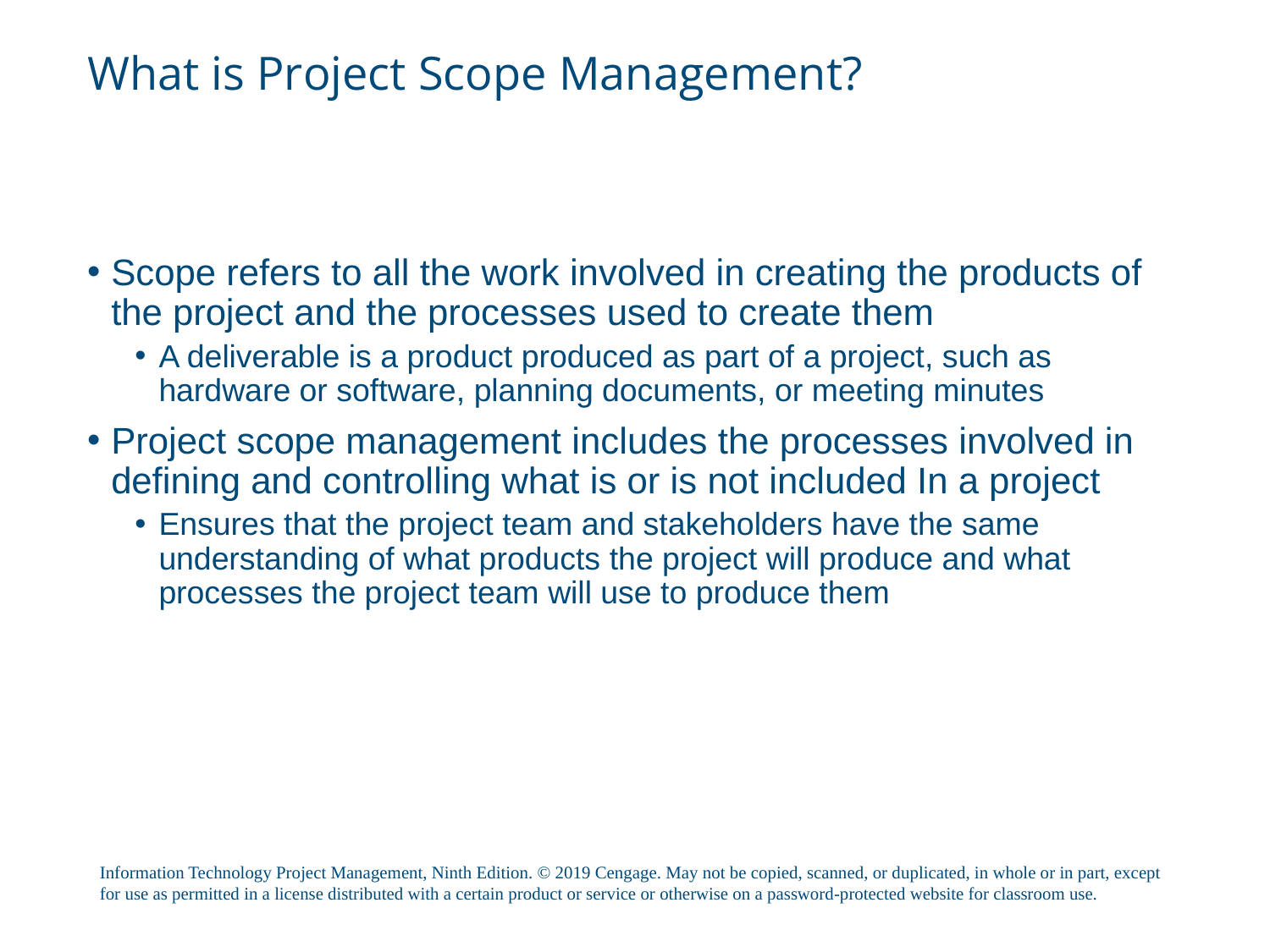

# What is Project Scope Management?
Scope refers to all the work involved in creating the products of the project and the processes used to create them
A deliverable is a product produced as part of a project, such as hardware or software, planning documents, or meeting minutes
Project scope management includes the processes involved in defining and controlling what is or is not included In a project
Ensures that the project team and stakeholders have the same understanding of what products the project will produce and what processes the project team will use to produce them
Information Technology Project Management, Ninth Edition. © 2019 Cengage. May not be copied, scanned, or duplicated, in whole or in part, except for use as permitted in a license distributed with a certain product or service or otherwise on a password-protected website for classroom use.